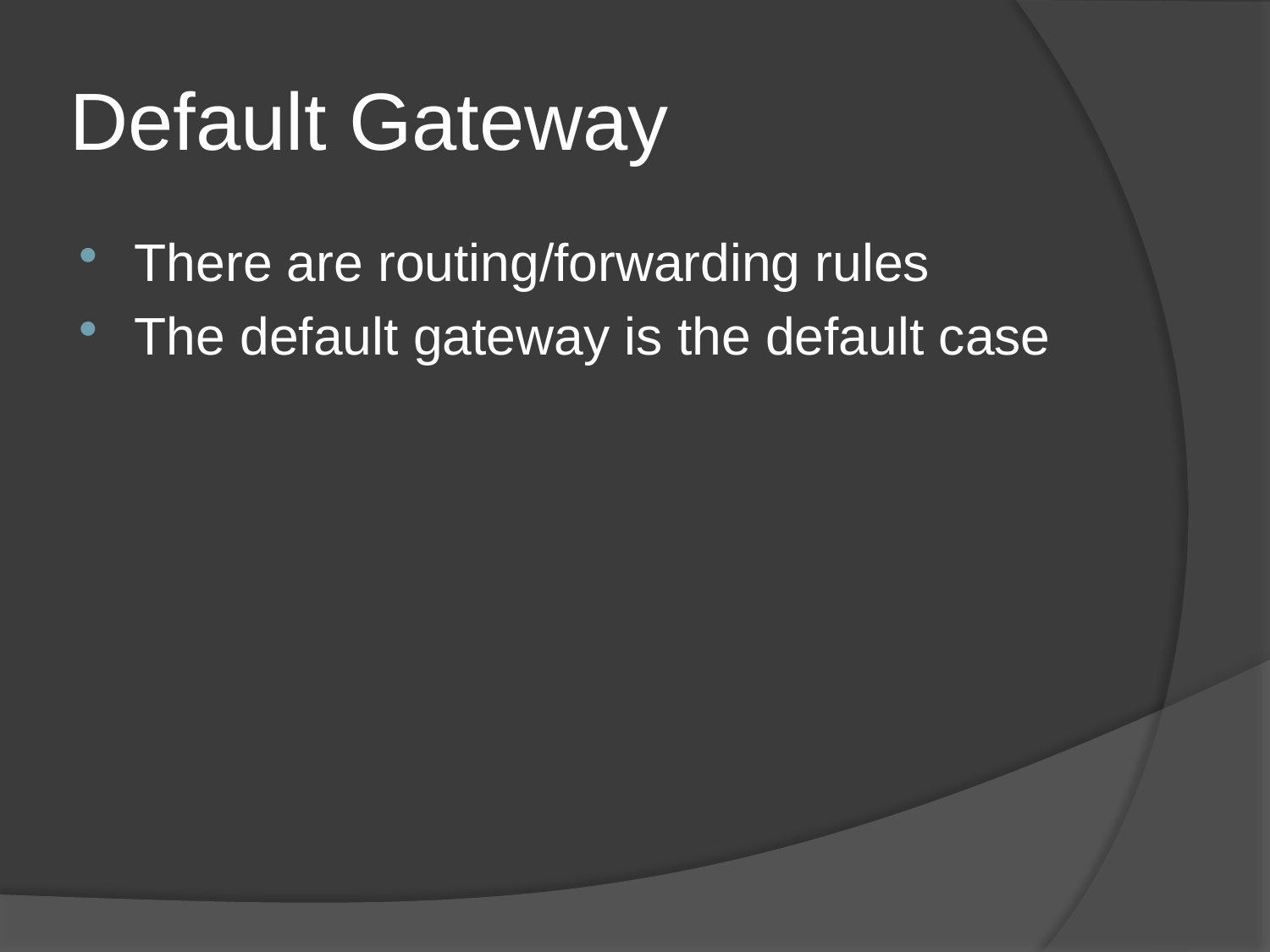

# Default Gateway
There are routing/forwarding rules
The default gateway is the default case